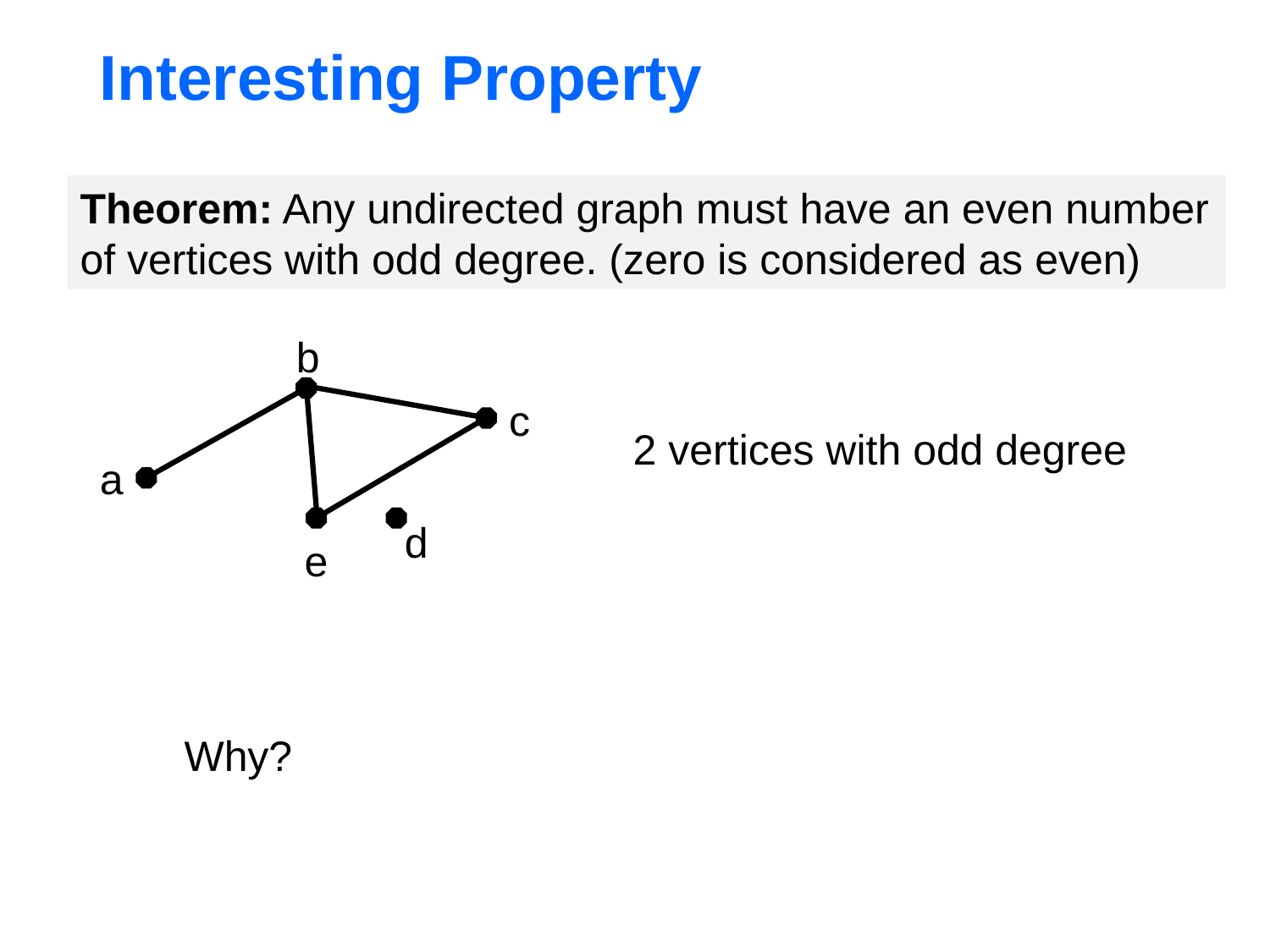

# Interesting Property
Theorem: Any undirected graph must have an even number of vertices with odd degree. (zero is considered as even)
b

c

2 vertices with odd degree

a

d
e
Why?